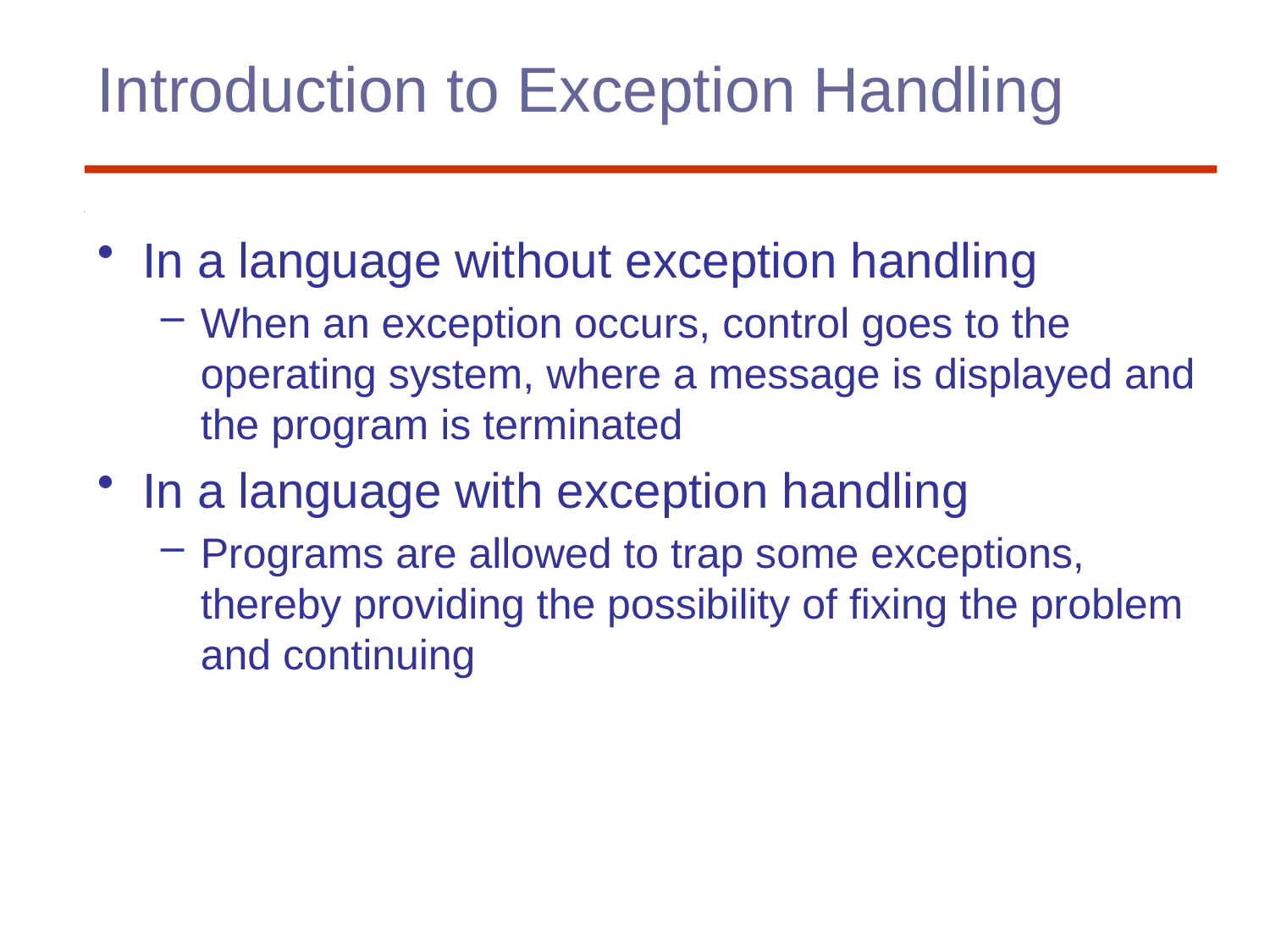

# Introduction to Exception Handling
  In a language without exception handling
When an exception occurs, control goes to the operating system, where a message is displayed and the program is terminated
  In a language with exception handling
Programs are allowed to trap some exceptions, thereby providing the possibility of fixing the problem and continuing